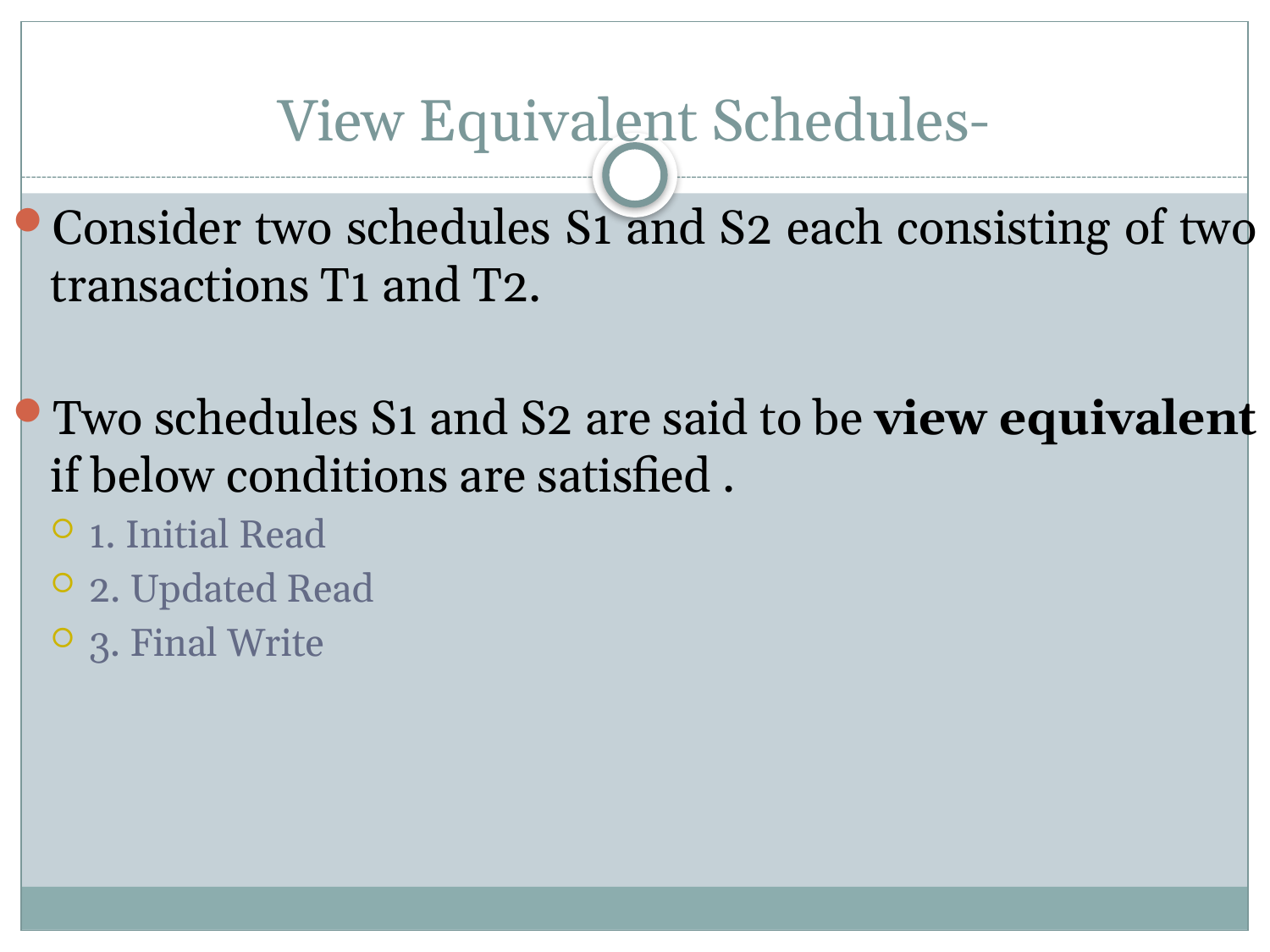

# View Equivalent Schedules-
Consider two schedules S1 and S2 each consisting of two transactions T1 and T2.

Two schedules S1 and S2 are said to be view equivalent if below conditions are satisfied .
1. Initial Read
2. Updated Read
3. Final Write